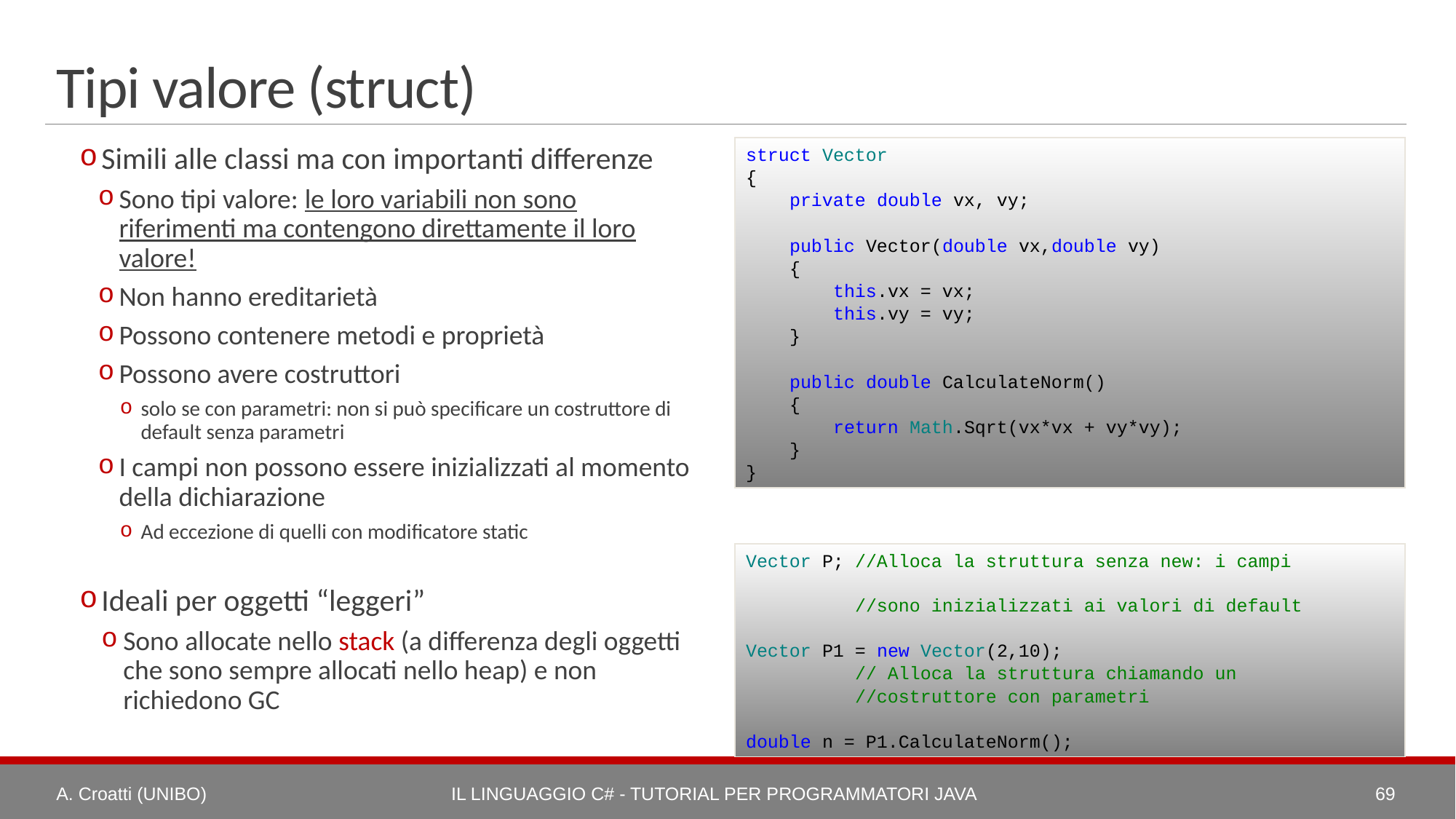

# Tipi valore (struct)
Simili alle classi ma con importanti differenze
Sono tipi valore: le loro variabili non sono riferimenti ma contengono direttamente il loro valore!
Non hanno ereditarietà
Possono contenere metodi e proprietà
Possono avere costruttori
solo se con parametri: non si può specificare un costruttore di default senza parametri
I campi non possono essere inizializzati al momento della dichiarazione
Ad eccezione di quelli con modificatore static

Ideali per oggetti “leggeri”
Sono allocate nello stack (a differenza degli oggetti che sono sempre allocati nello heap) e non richiedono GC
struct Vector
{
    private double vx, vy;

    public Vector(double vx,double vy)
    {
        this.vx = vx;
        this.vy = vy;
    }

    public double CalculateNorm()
    {
        return Math.Sqrt(vx*vx + vy*vy);
    }
}
Vector P; //Alloca la struttura senza new: i campi
          //sono inizializzati ai valori di default

Vector P1 = new Vector(2,10);
          // Alloca la struttura chiamando un
          //costruttore con parametri

double n = P1.CalculateNorm();
A. Croatti (UNIBO)
Il Linguaggio C# - Tutorial per Programmatori Java
69